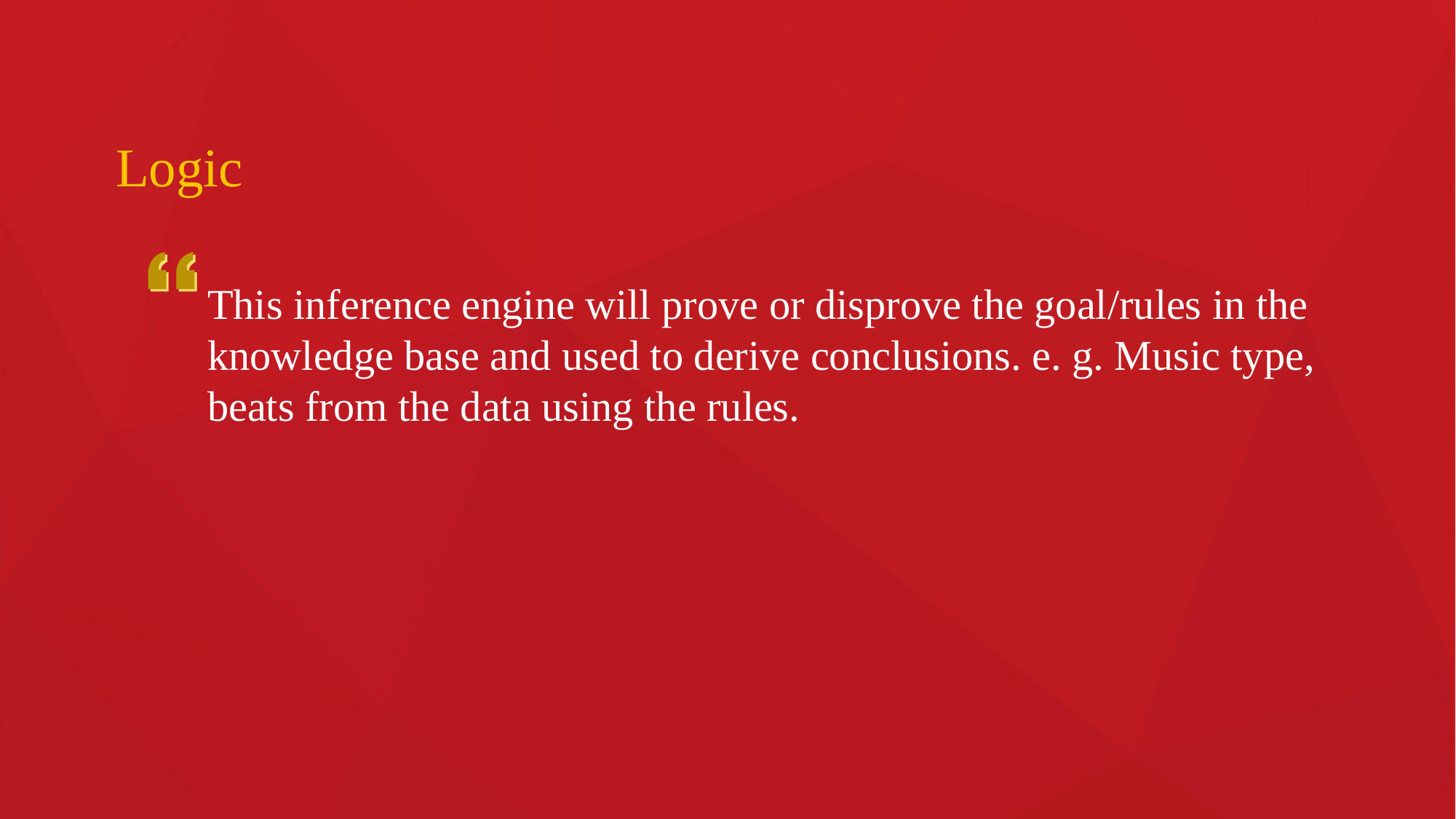

Logic

This inference engine will prove or disprove the goal/rules in the knowledge base and used to derive conclusions. e. g. Music type, beats from the data using the rules.